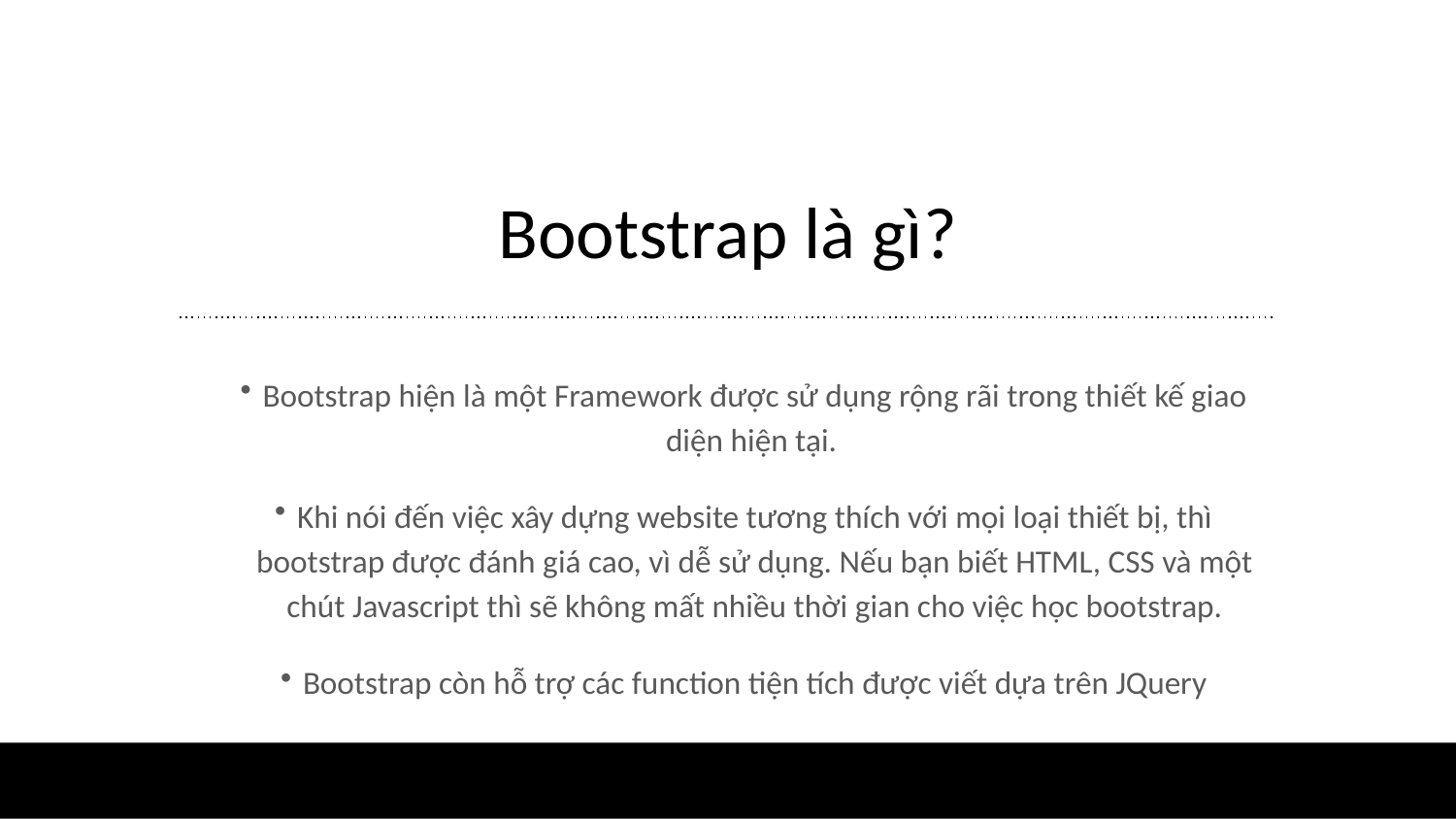

# Bootstrap là gì?
Bootstrap hiện là một Framework được sử dụng rộng rãi trong thiết kế giao diện hiện tại.
Khi nói đến việc xây dựng website tương thích với mọi loại thiết bị, thì bootstrap được đánh giá cao, vì dễ sử dụng. Nếu bạn biết HTML, CSS và một chút Javascript thì sẽ không mất nhiều thời gian cho việc học bootstrap.
Bootstrap còn hỗ trợ các function tiện tích được viết dựa trên JQuery